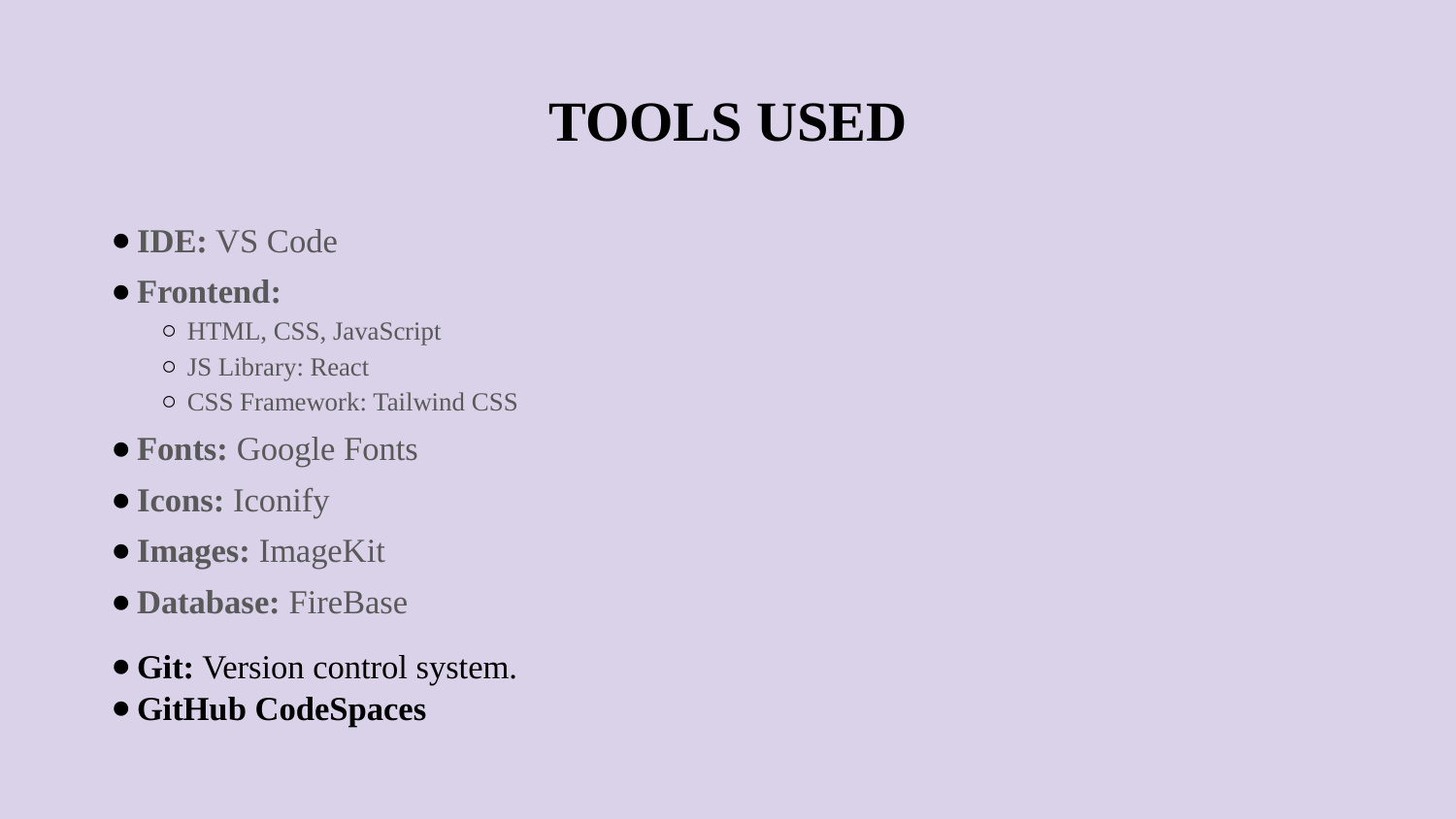

# TOOLS USED
IDE: VS Code
Frontend:
HTML, CSS, JavaScript
JS Library: React
CSS Framework: Tailwind CSS
Fonts: Google Fonts
Icons: Iconify
Images: ImageKit
Database: FireBase
Git: Version control system.
GitHub CodeSpaces